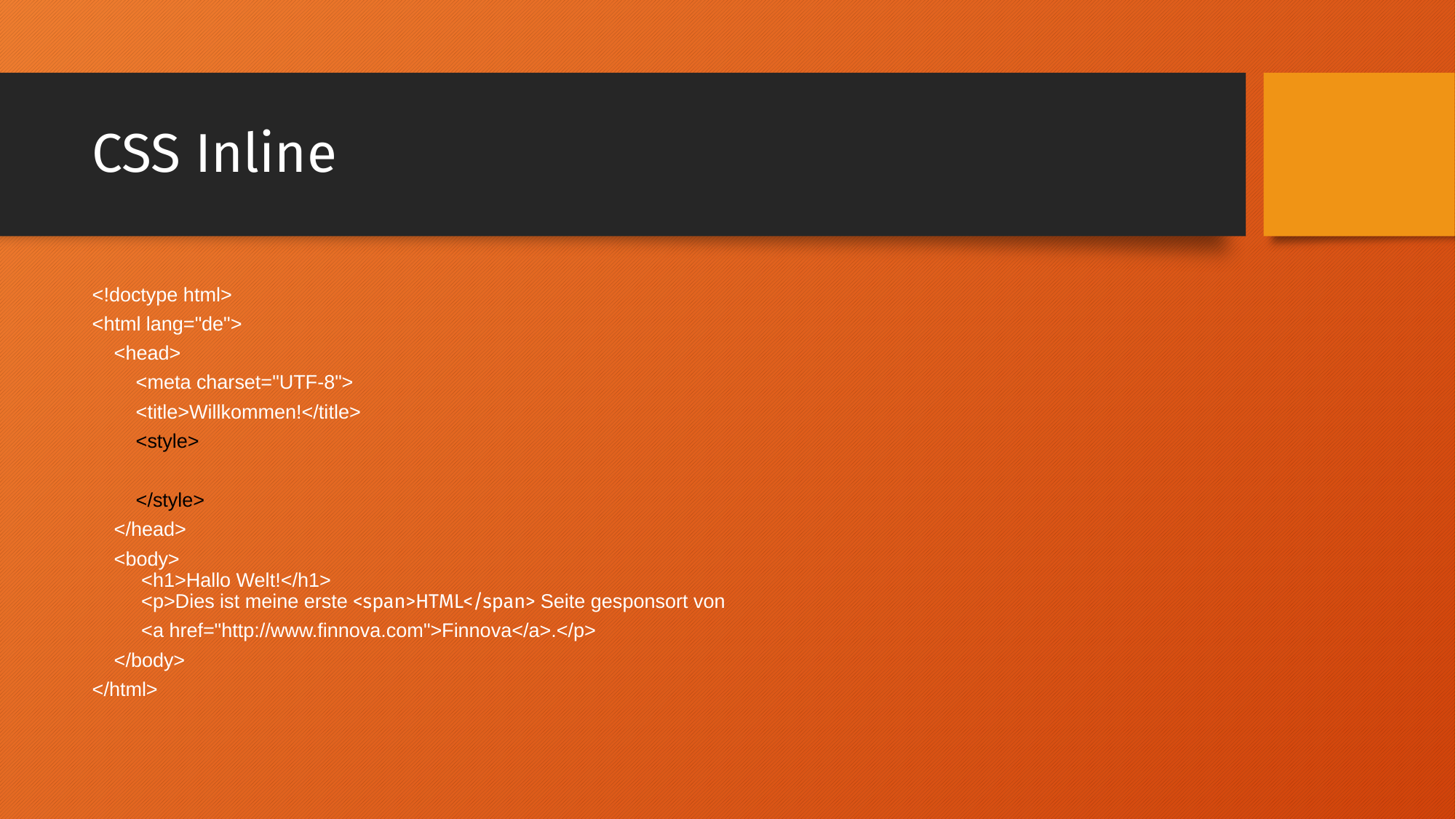

# CSS Inline
<!doctype html>
<html lang="de">
    <head>
        <meta charset="UTF-8">
        <title>Willkommen!</title>
        <style>

        </style>
    </head>
    <body>
         <h1>Hallo Welt!</h1>
         <p>Dies ist meine erste <span>HTML</span> Seite gesponsort von
         <a href="http://www.finnova.com">Finnova</a>.</p>
    </body>
</html>